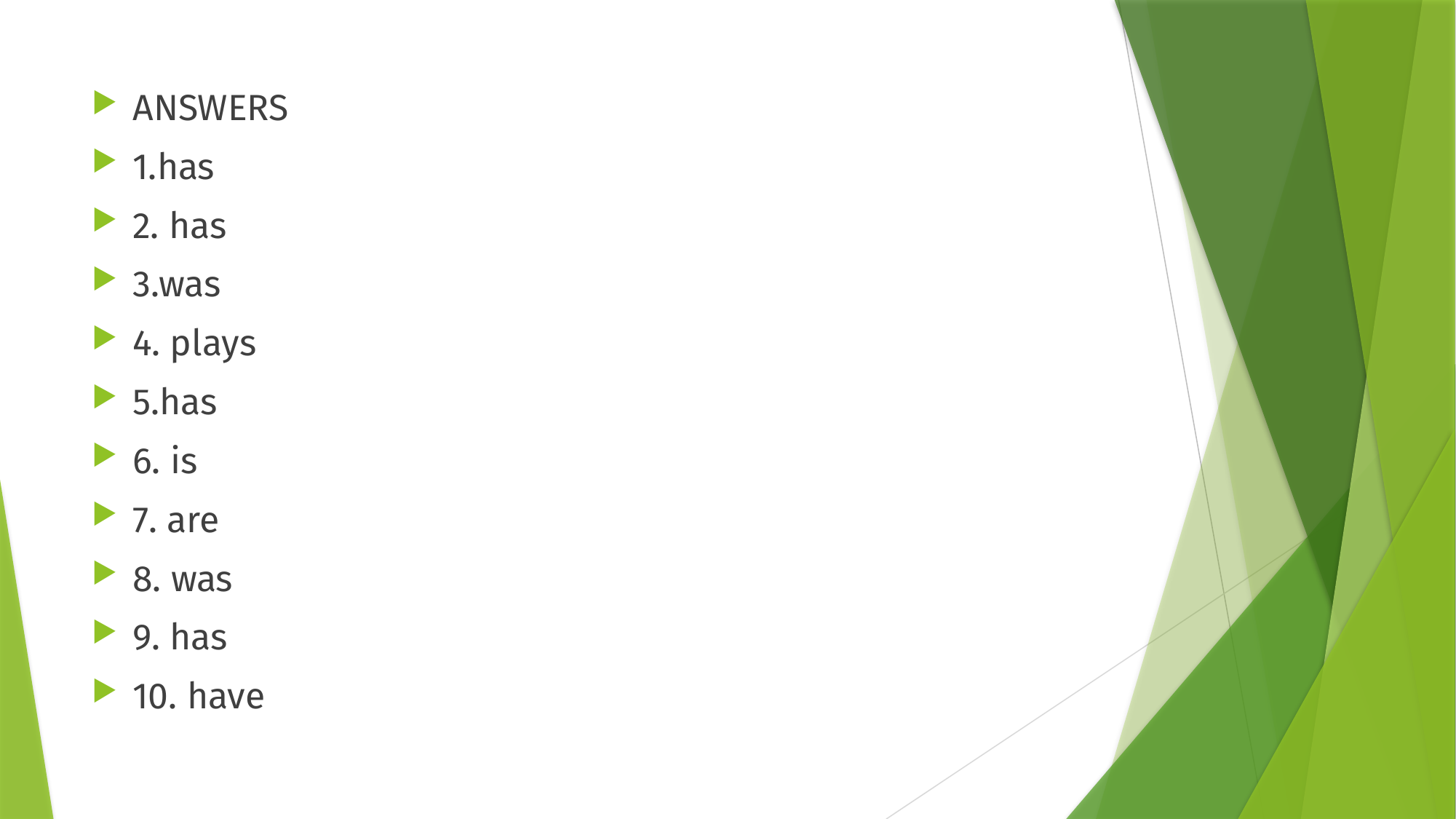

ANSWERS
1.has
2. has
3.was
4. plays
5.has
6. is
7. are
8. was
9. has
10. have